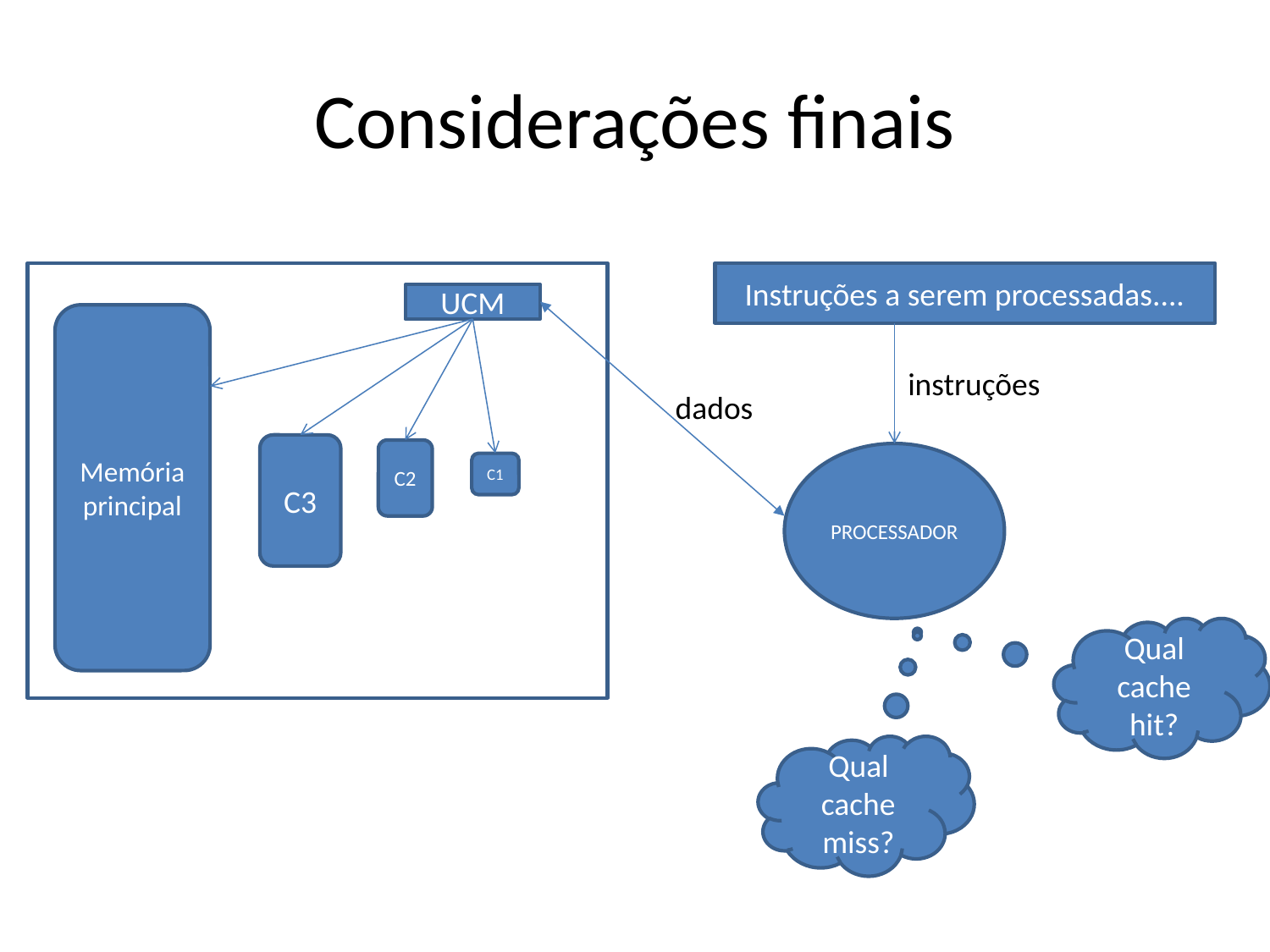

# Considerações finais

Instruções a serem processadas....
UCM
Memória principal
instruções
dados
C3
C2
PROCESSADOR
C1
Qual cache hit?
Qual cache miss?